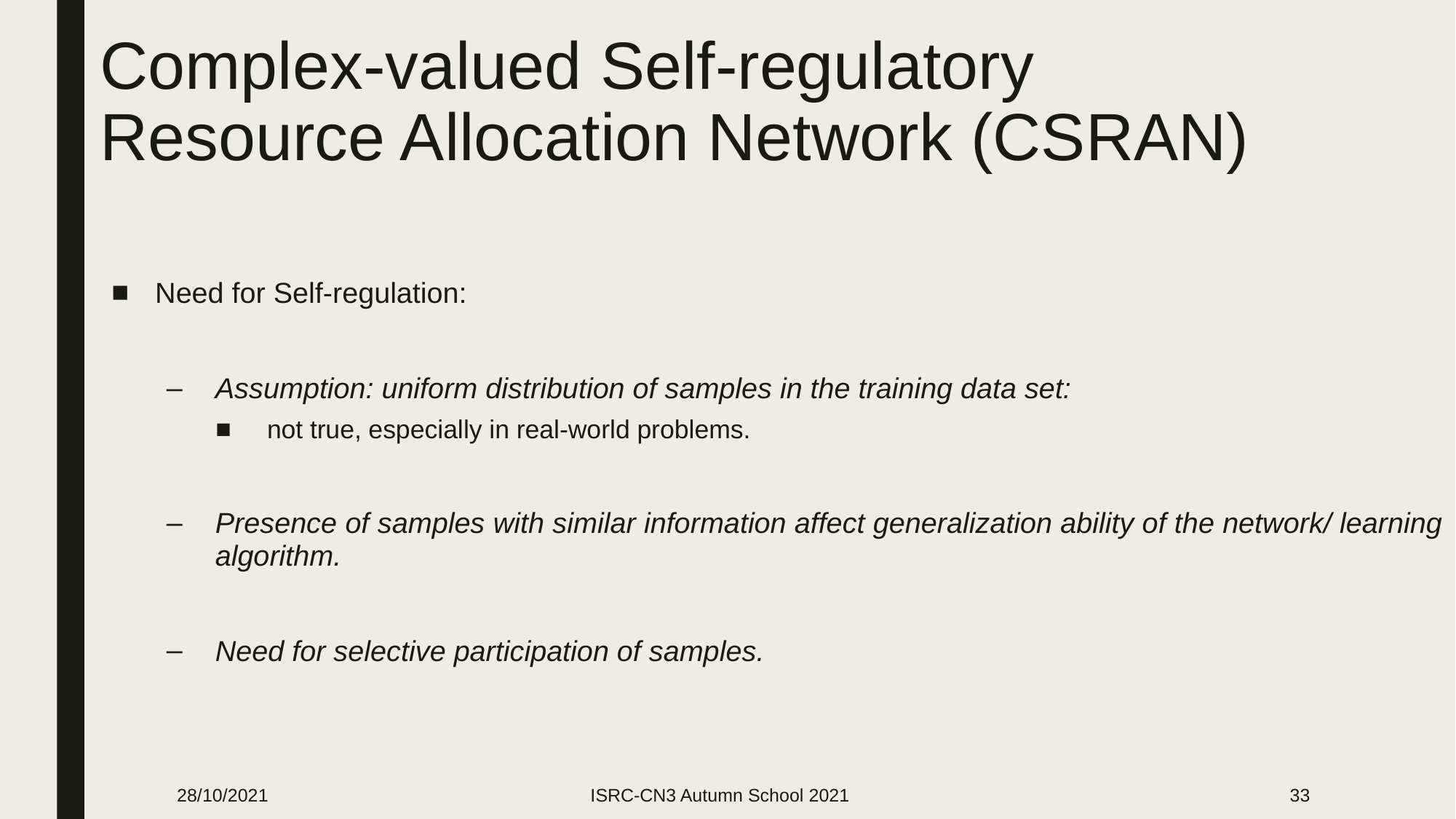

# Complex-valued Self-regulatory Resource Allocation Network (CSRAN)
Need for Self-regulation:

Assumption: uniform distribution of samples in the training data set:
not true, especially in real-world problems.

Presence of samples with similar information affect generalization ability of the network/ learning algorithm.

Need for selective participation of samples.
28/10/2021
ISRC-CN3 Autumn School 2021
33